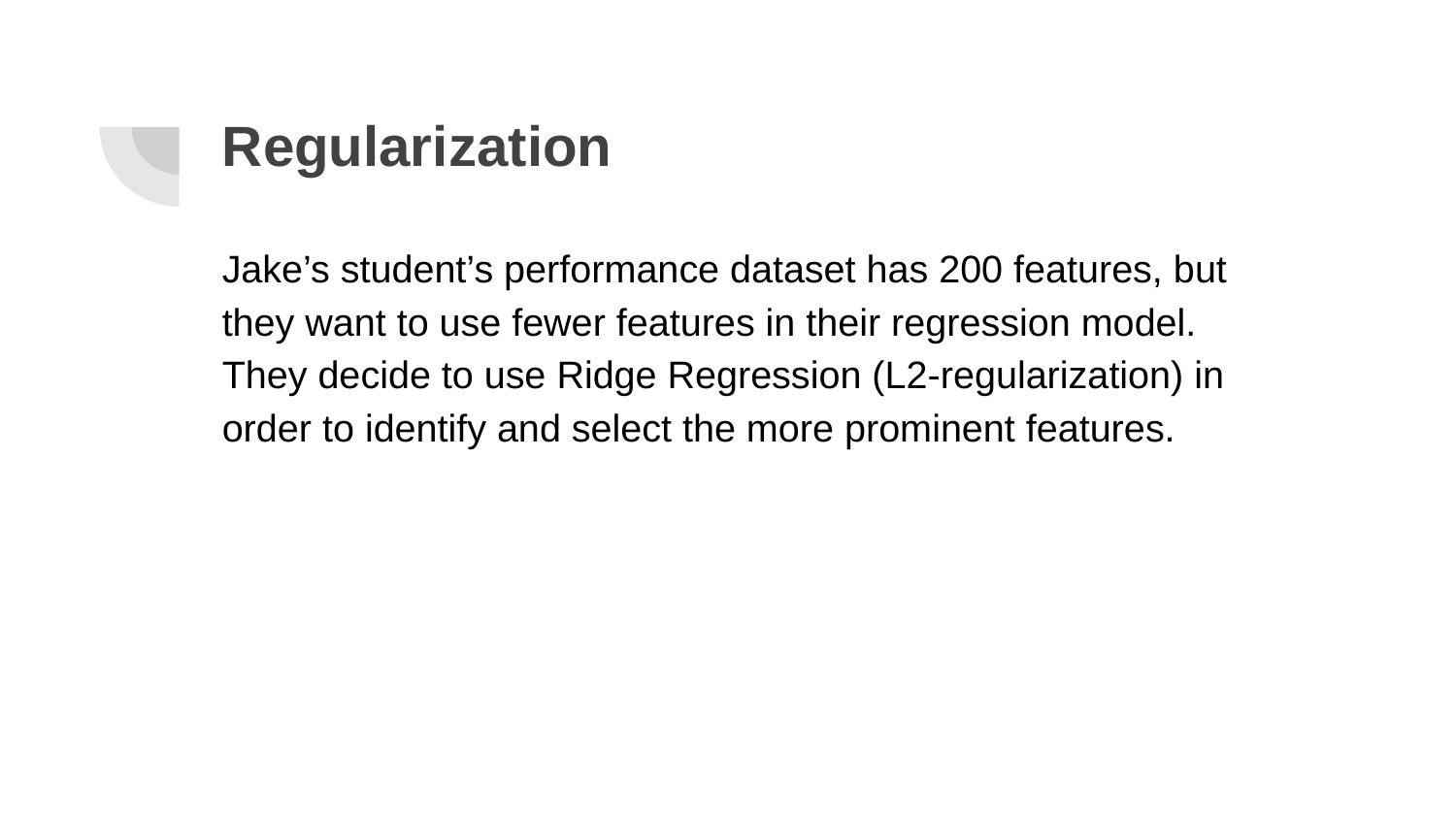

# Regularization

Jake’s student’s performance dataset has 200 features, but they want to use fewer features in their regression model. They decide to use Ridge Regression (L2-regularization) in order to identify and select the more prominent features.